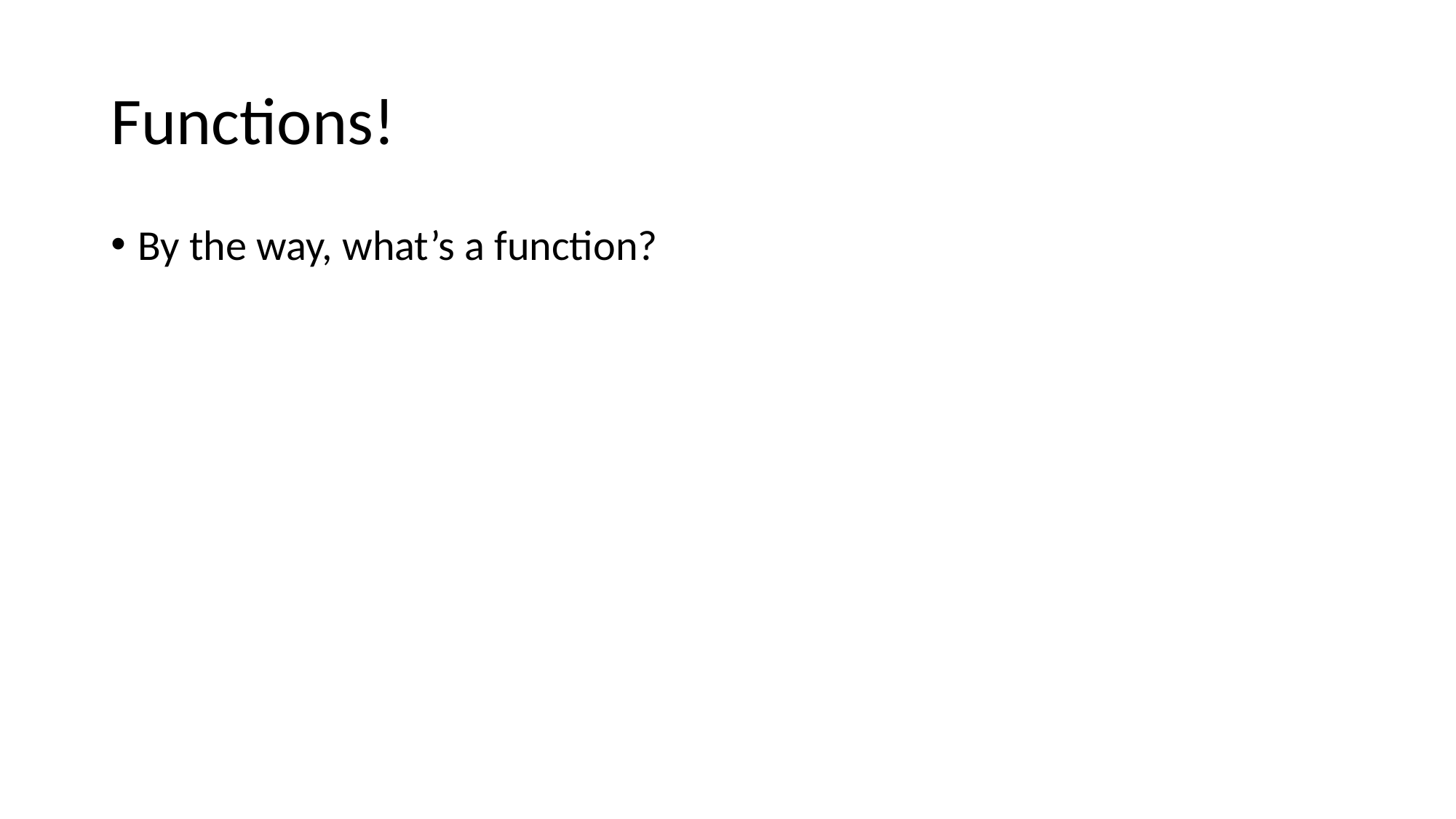

# Functions!
By the way, what’s a function?